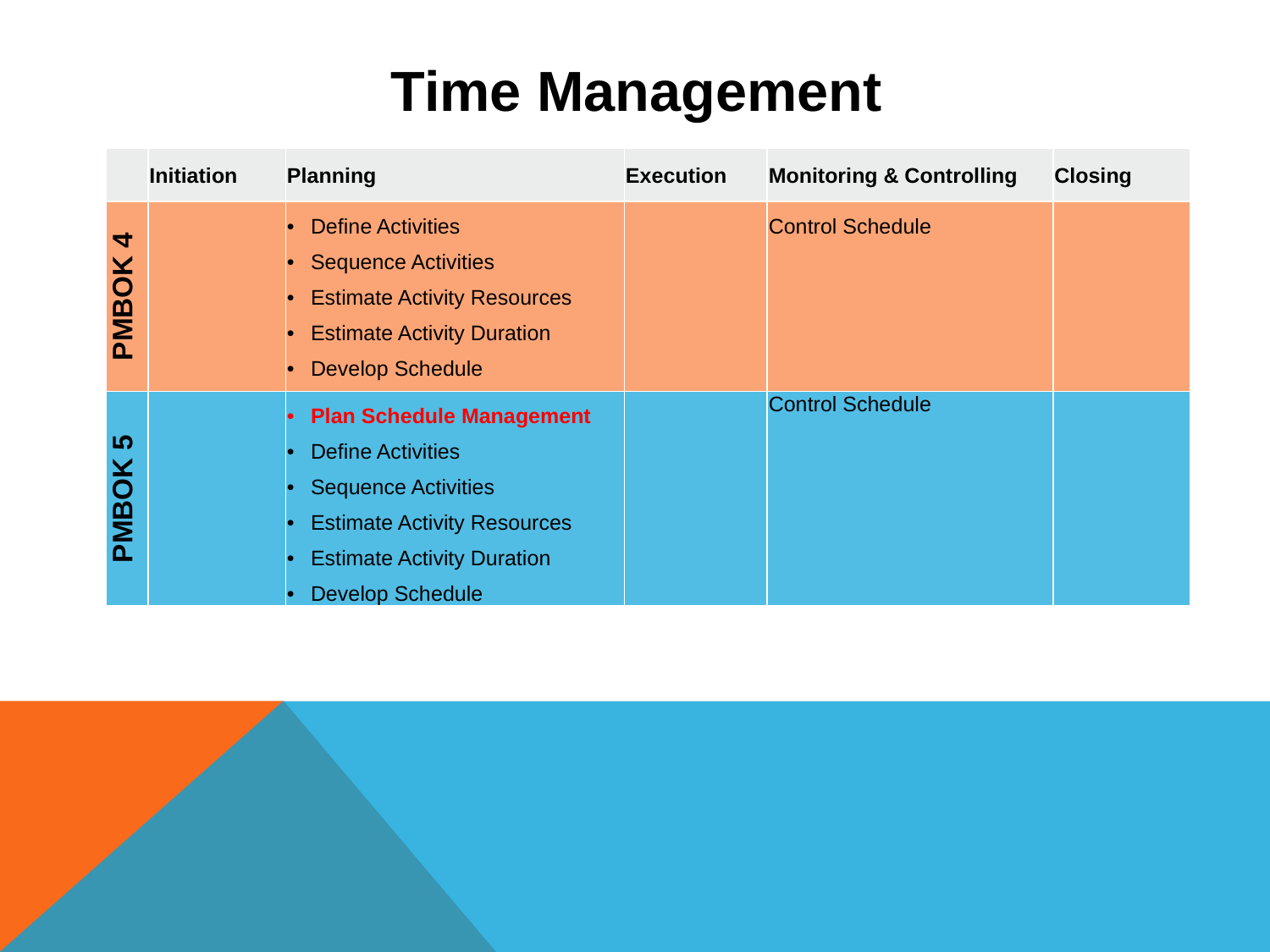

# Time Management
|  | Initiation | Planning | Execution | Monitoring & Controlling | Closing |
| --- | --- | --- | --- | --- | --- |
| PMBOK 4 |  | Define Activities Sequence Activities Estimate Activity Resources Estimate Activity Duration Develop Schedule |  | Control Schedule |  |
| PMBOK 5 |  | Plan Schedule Management Define Activities Sequence Activities Estimate Activity Resources Estimate Activity Duration Develop Schedule |  | Control Schedule |  |